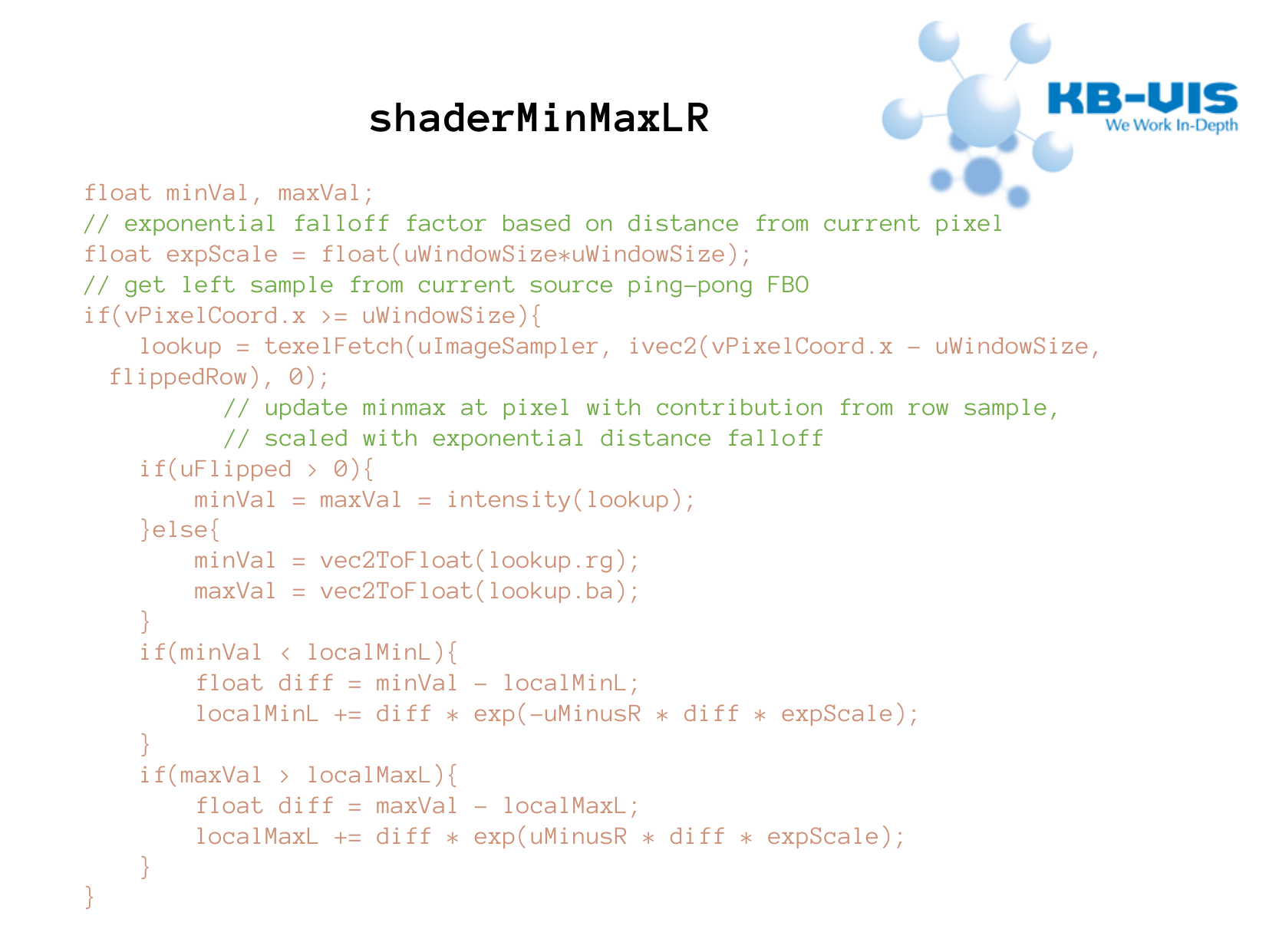

shaderMinMaxLR
    float minVal, maxVal;
    // exponential falloff factor based on distance from current pixel
    float expScale = float(uWindowSize*uWindowSize);
    // get left sample from current source ping-pong FBO
    if(vPixelCoord.x >= uWindowSize){
        lookup = texelFetch(uImageSampler, ivec2(vPixelCoord.x - uWindowSize, flippedRow), 0);
		// update minmax at pixel with contribution from row sample,
		// scaled with exponential distance falloff
        if(uFlipped > 0){
            minVal = maxVal = intensity(lookup);
        }else{
            minVal = vec2ToFloat(lookup.rg);
            maxVal = vec2ToFloat(lookup.ba);
        }
        if(minVal < localMinL){
            float diff = minVal - localMinL;
            localMinL += diff * exp(-uMinusR * diff * expScale);
        }
        if(maxVal > localMaxL){
            float diff = maxVal - localMaxL;
            localMaxL += diff * exp(uMinusR * diff * expScale);
        }
    }